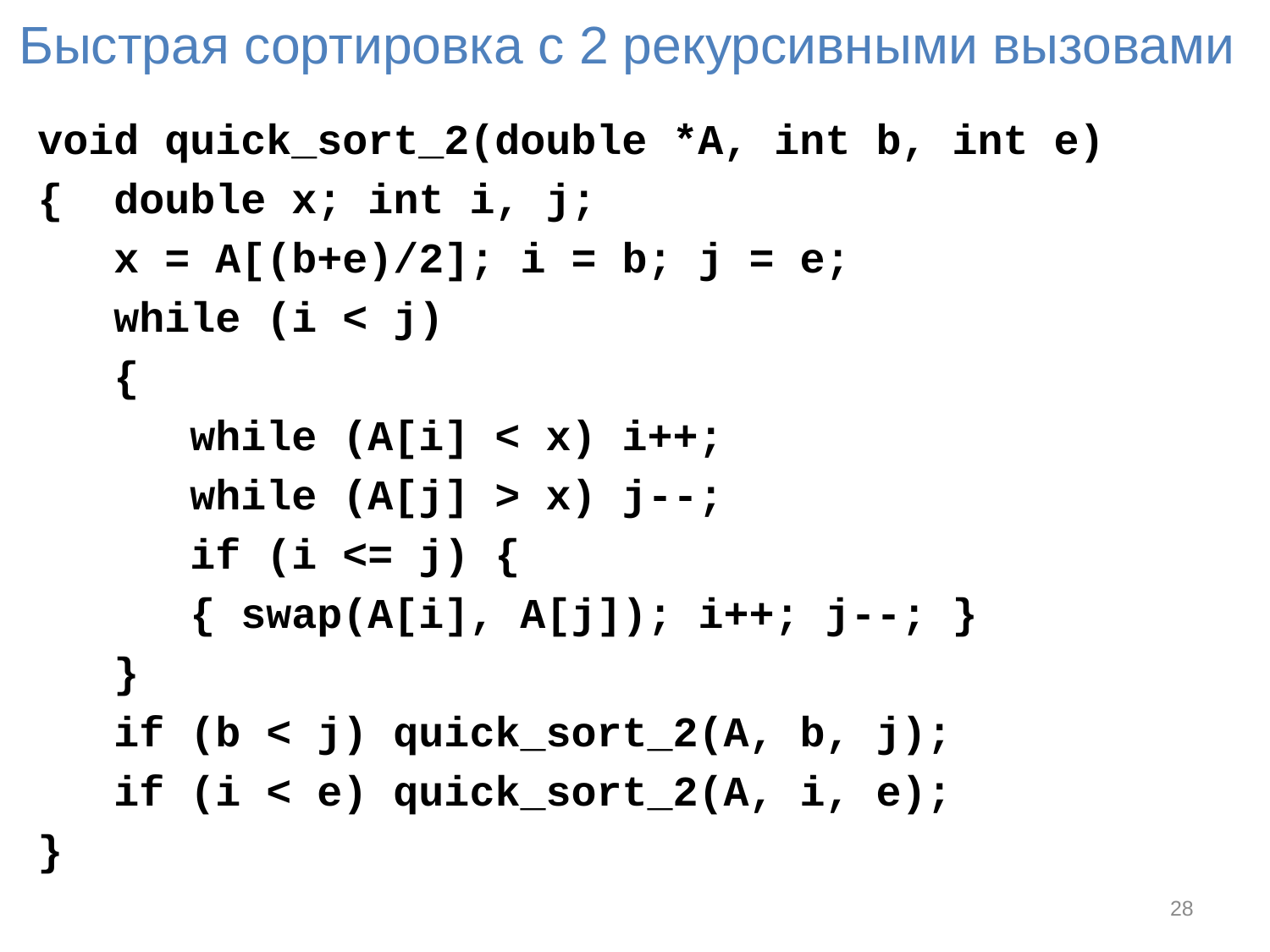

# Быстрая сортировка с 2 рекурсивными вызовами
void quick_sort_2(double *A, int b, int e)
{  double x; int i, j;
   x = A[(b+e)/2]; i = b; j = e;
   while (i < j)
   {
      while (A[i] < x) i++;
      while (A[j] > x) j--;
      if (i <= j) {
      { swap(A[i], A[j]); i++; j--; }
   }
   if (b < j) quick_sort_2(A, b, j);
   if (i < e) quick_sort_2(A, i, e);
}

28